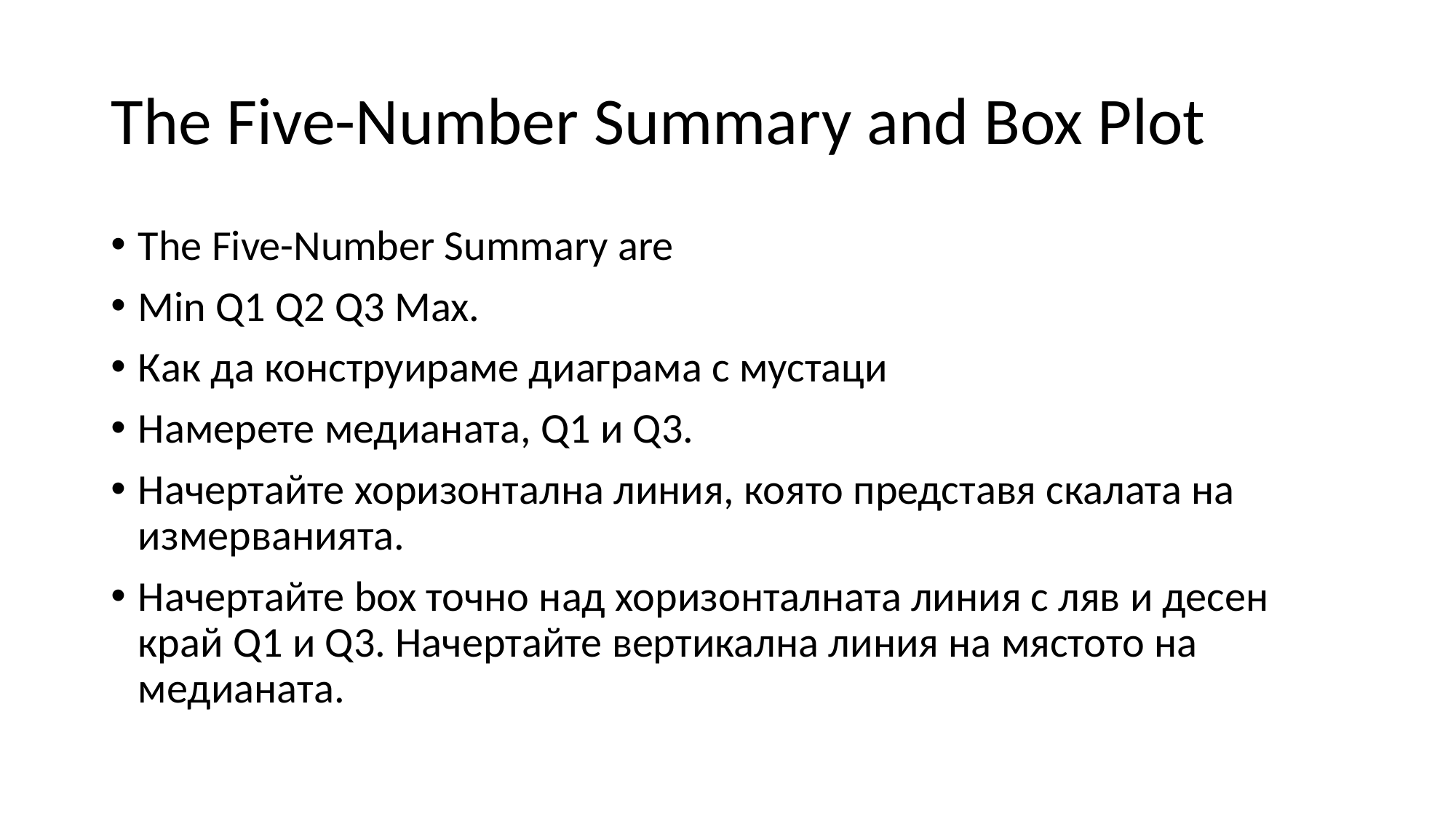

# The Five-Number Summary and Box Plot
The Five-Number Summary are
Min Q1 Q2 Q3 Max.
Как да конструираме диаграма с мустаци
Намерете медианата, Q1 и Q3.
Начертайте хоризонтална линия, която представя скалата на измерванията.
Начертайте box точно над хоризонталната линия с ляв и десен край Q1 и Q3. Начертайте вертикална линия на мястото на медианата.